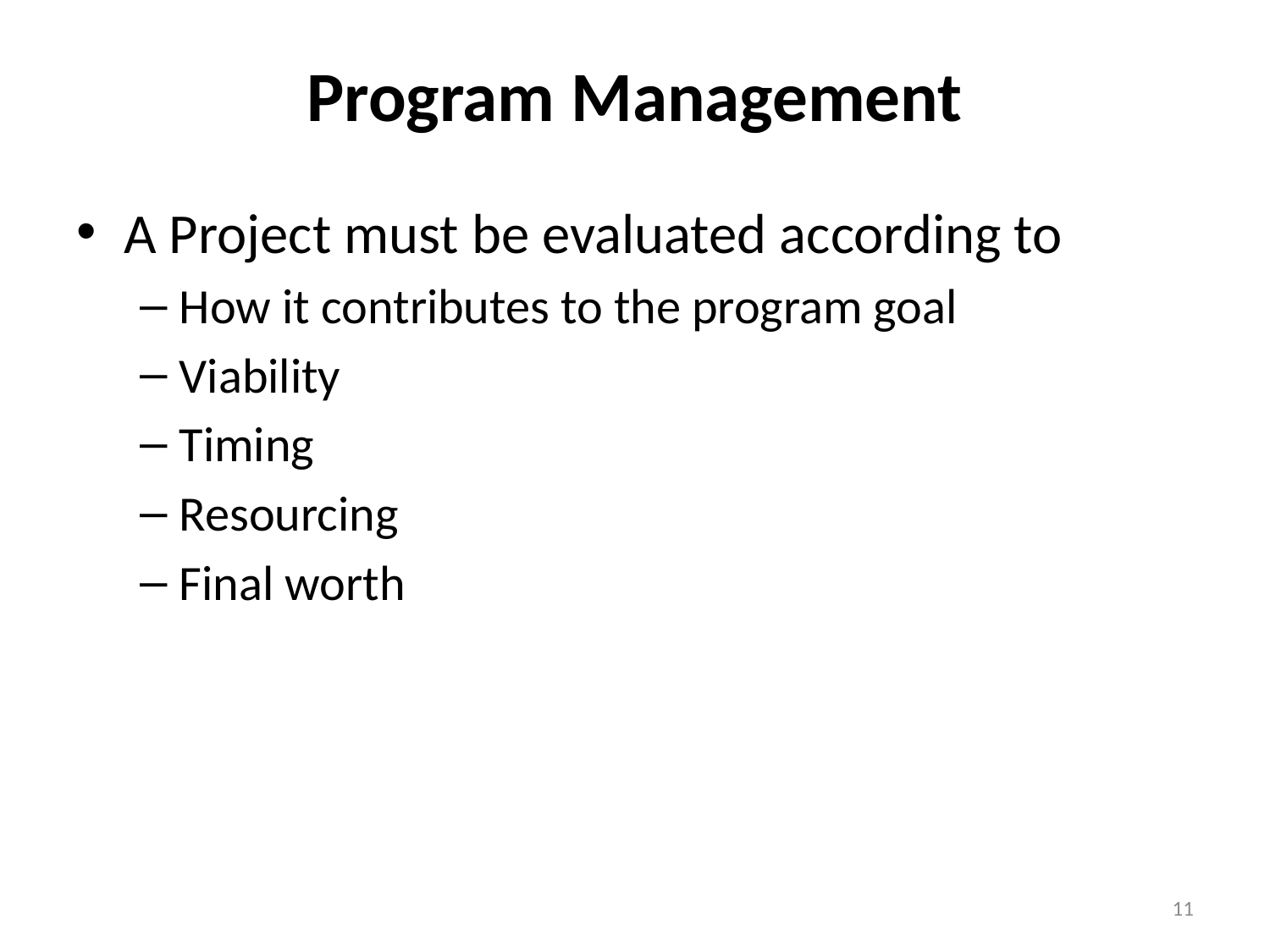

# Program Management
A Project must be evaluated according to
How it contributes to the program goal
Viability
Timing
Resourcing
Final worth
11